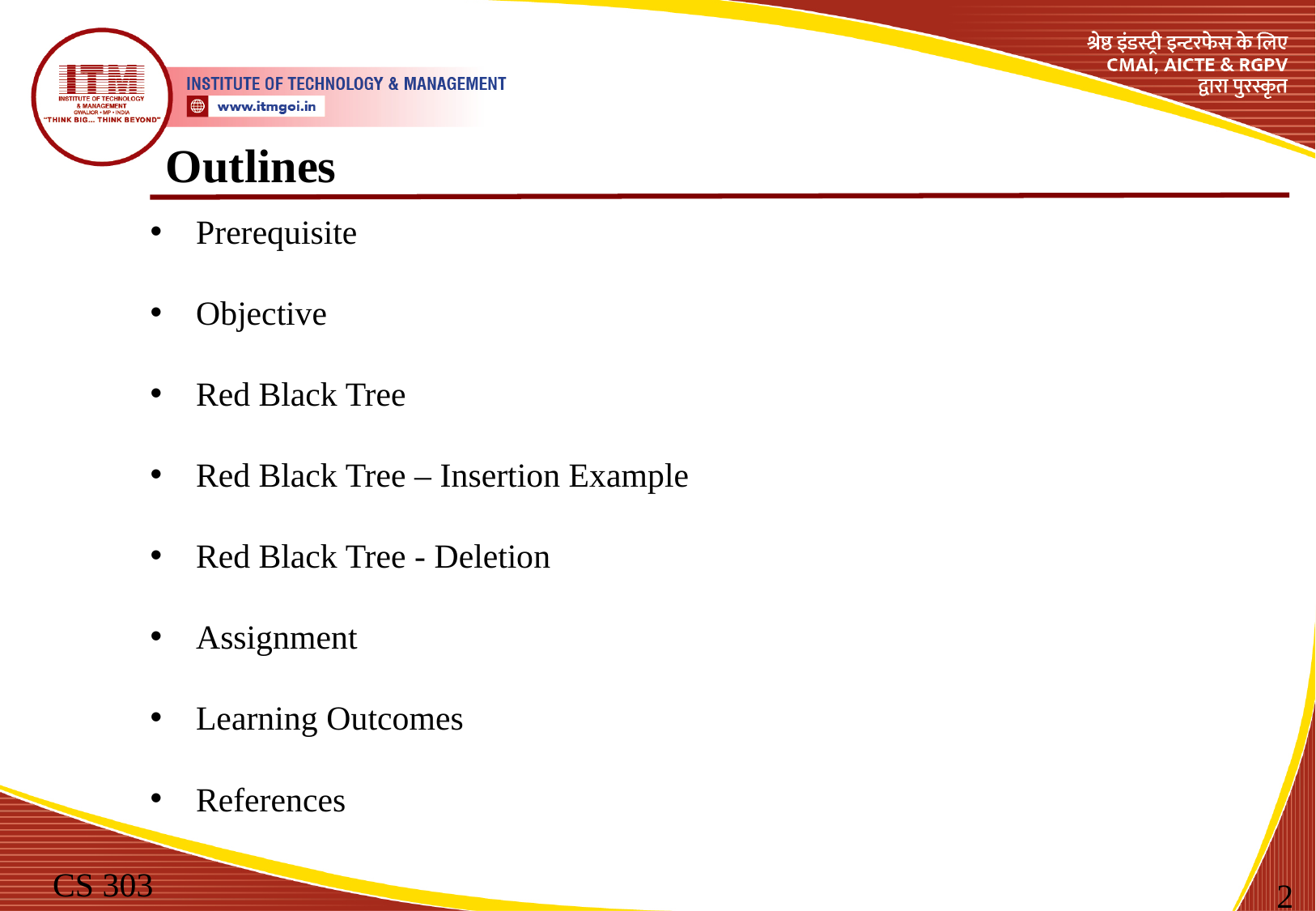

Outlines
Prerequisite

Objective

Red Black Tree

Red Black Tree – Insertion Example

Red Black Tree - Deletion

Assignment

Learning Outcomes

References

CS 303
2